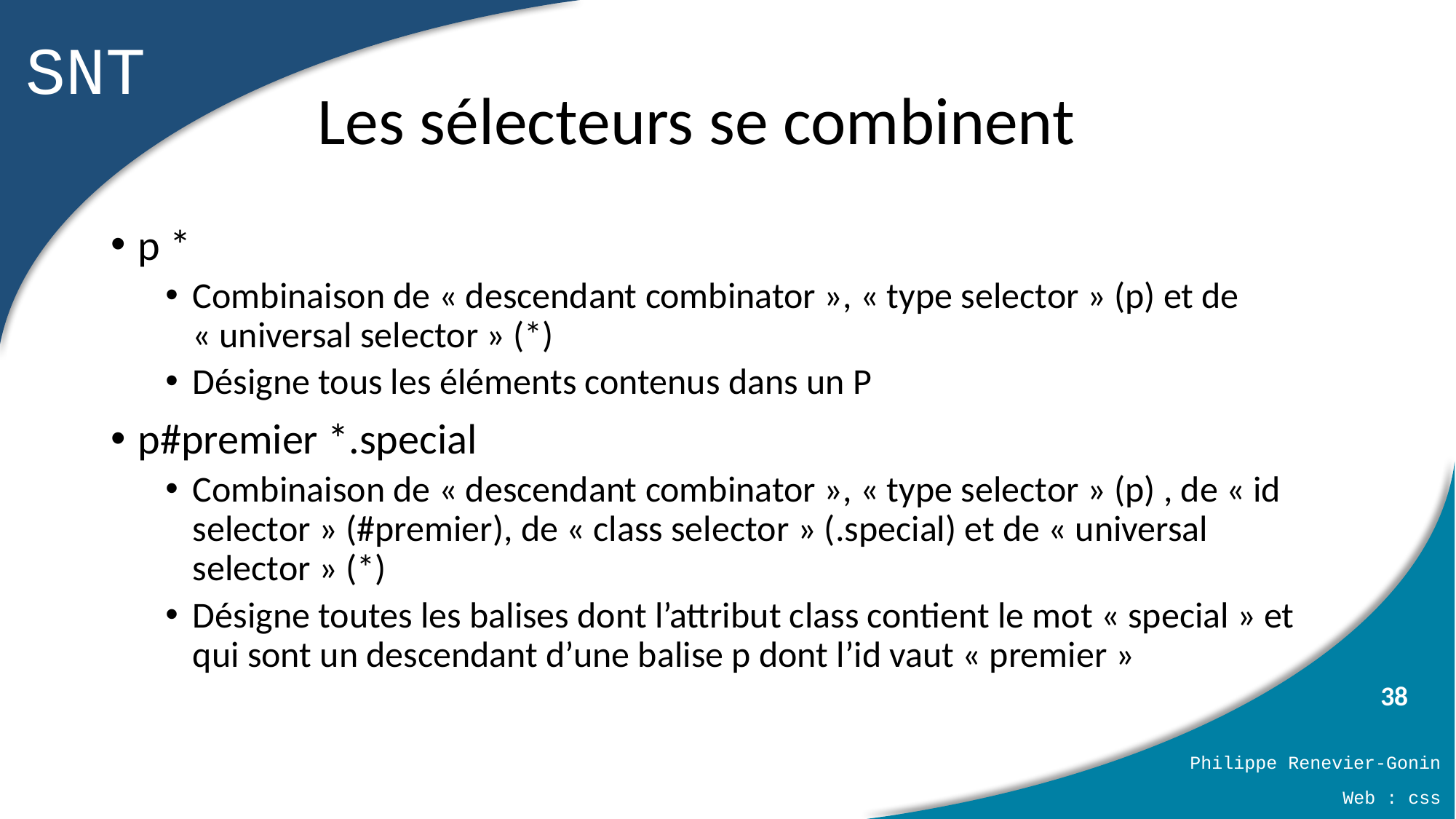

# Les sélecteurs se combinent
p *
Combinaison de « descendant combinator », « type selector » (p) et de « universal selector » (*)
Désigne tous les éléments contenus dans un P
p#premier *.special
Combinaison de « descendant combinator », « type selector » (p) , de « id selector » (#premier), de « class selector » (.special) et de « universal selector » (*)
Désigne toutes les balises dont l’attribut class contient le mot « special » et qui sont un descendant d’une balise p dont l’id vaut « premier »